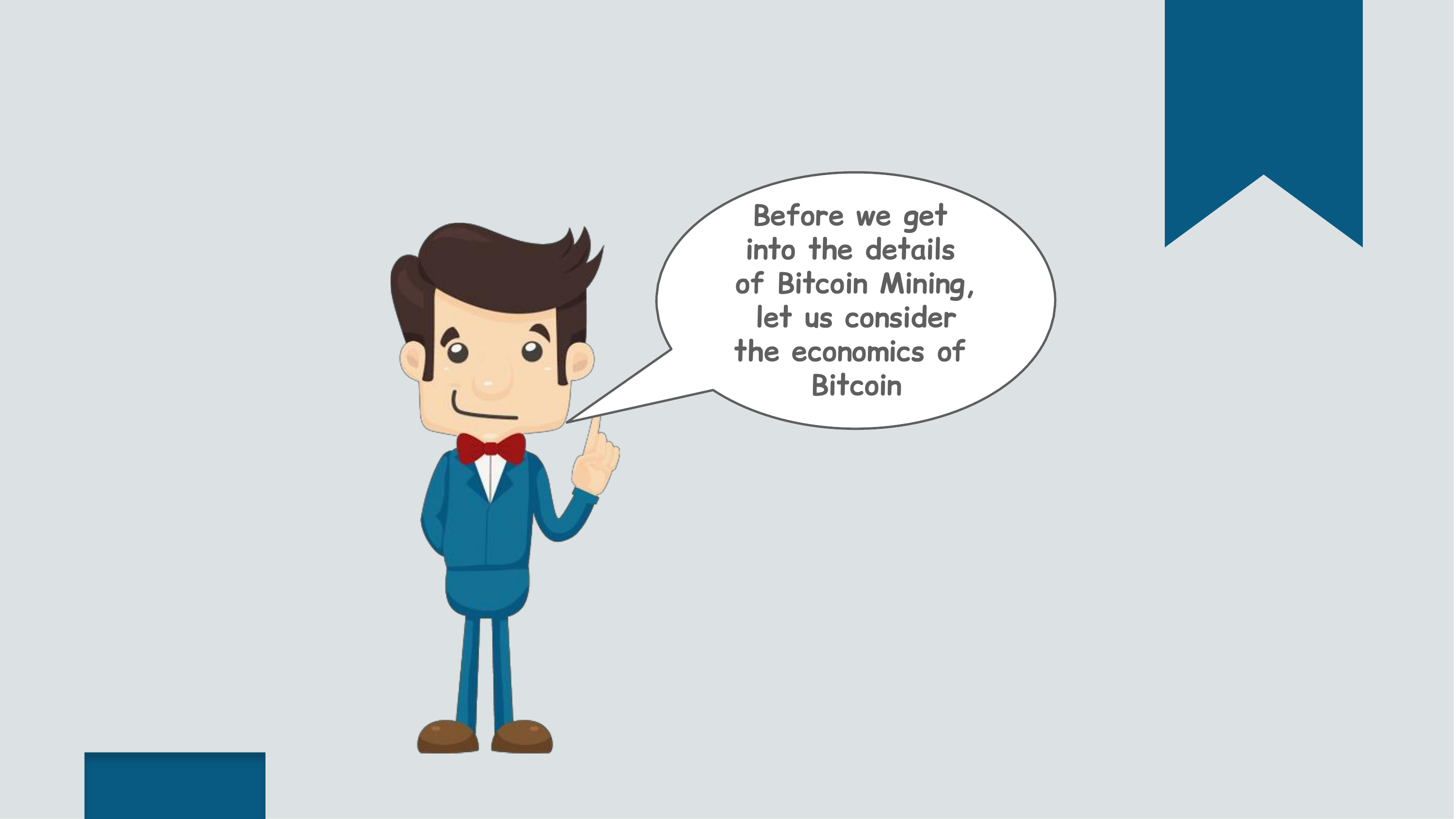

Before we get  into the details  of Bitcoin Mining,  let us consider  the economics of  Bitcoin

Copyright © 2017, edureka and/or its affiliates. All rights reserved.